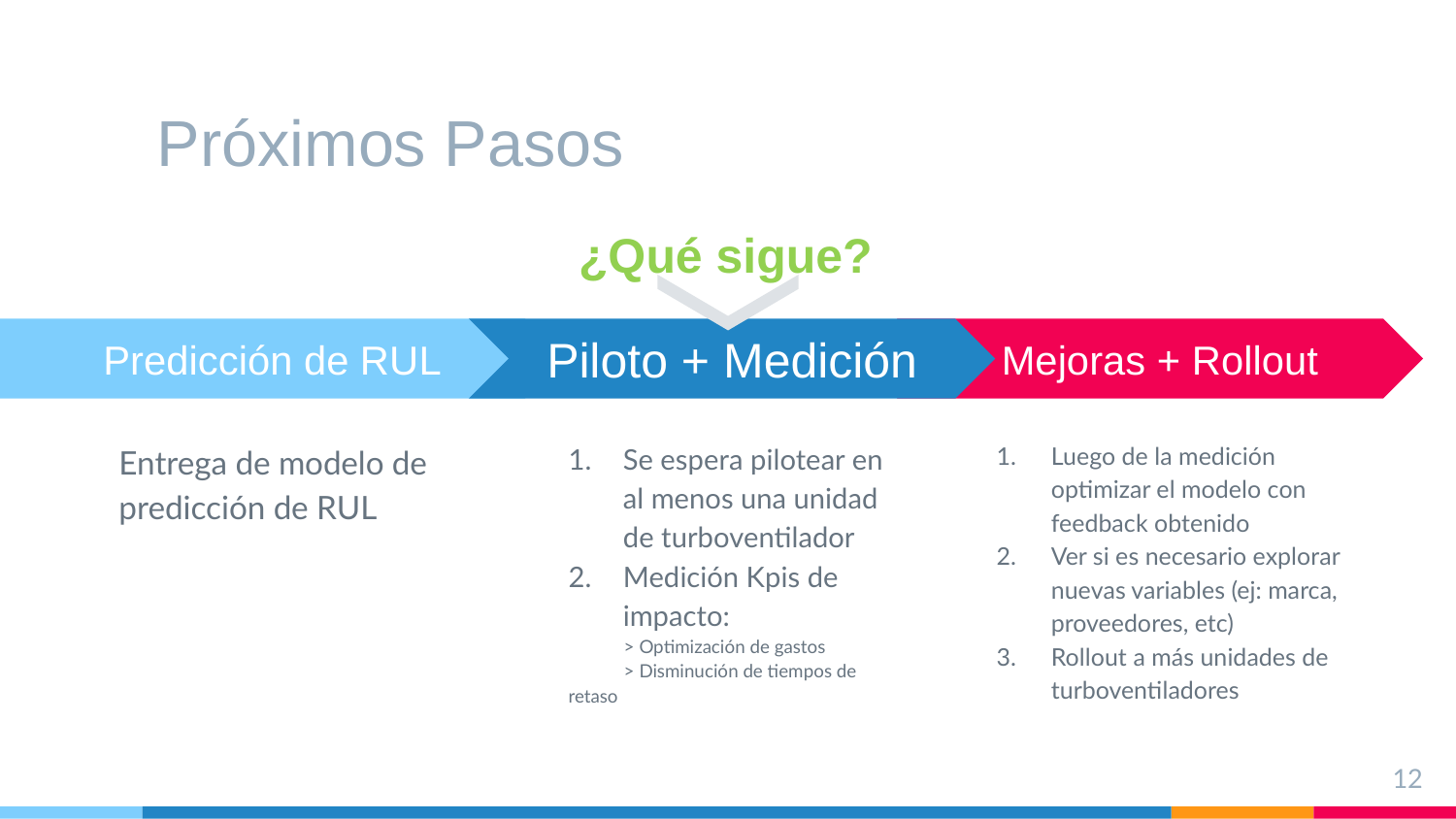

# Próximos Pasos
¿Qué sigue?

Piloto + Medición
Se espera pilotear en al menos una unidad de turboventilador
Medición Kpis de impacto:
            > Optimización de gastos
            > Disminución de tiempos de retaso
Mejoras + Rollout
Luego de la medición optimizar el modelo con feedback obtenido
Ver si es necesario explorar nuevas variables (ej: marca, proveedores, etc)
Rollout a más unidades de turboventiladores
Predicción de RUL
Entrega de modelo de predicción de RUL
12